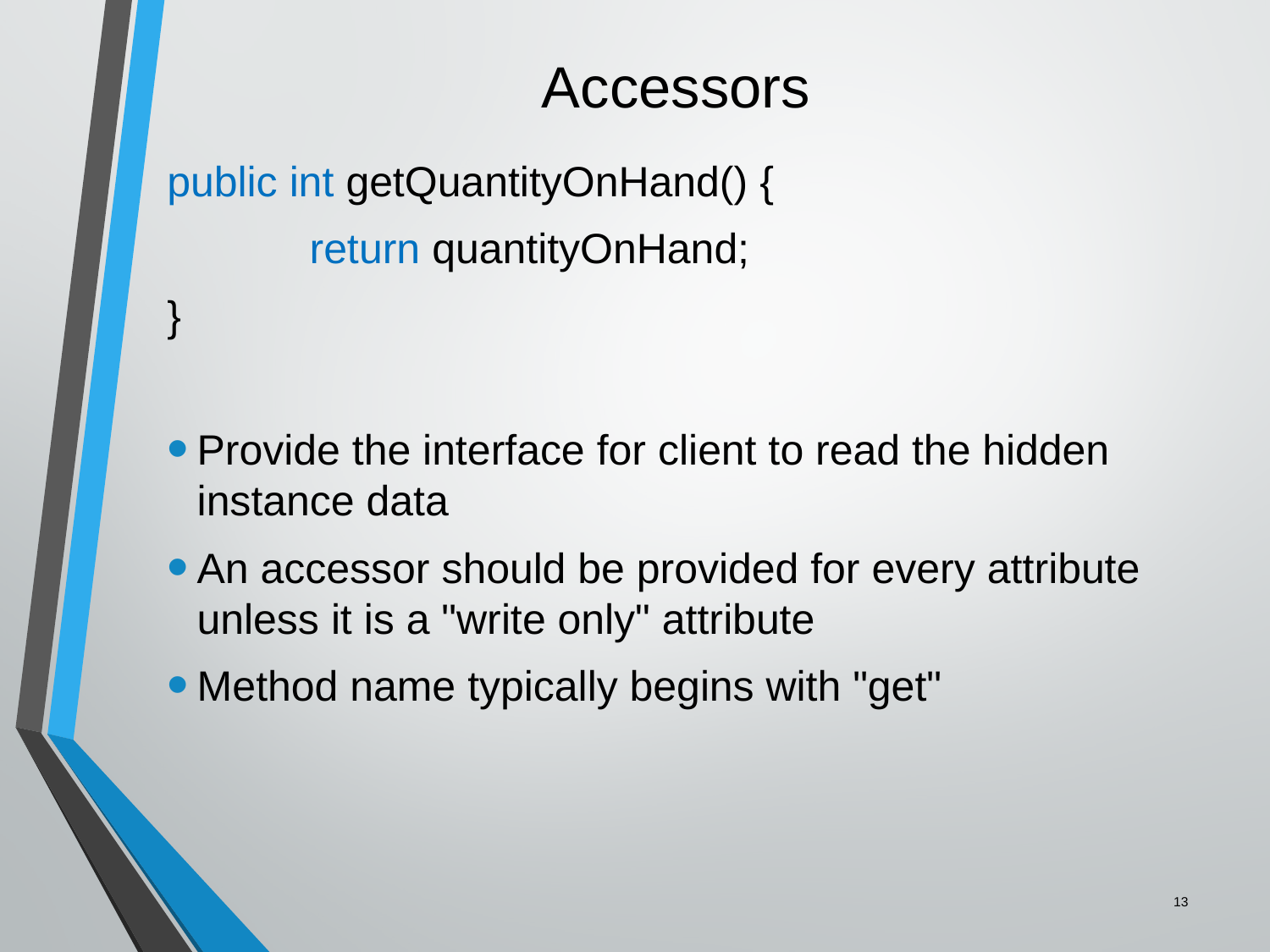

# Accessors
public int getQuantityOnHand() {
            return quantityOnHand;
}

Provide the interface for client to read the hidden instance data
An accessor should be provided for every attribute unless it is a "write only" attribute
Method name typically begins with "get"
13